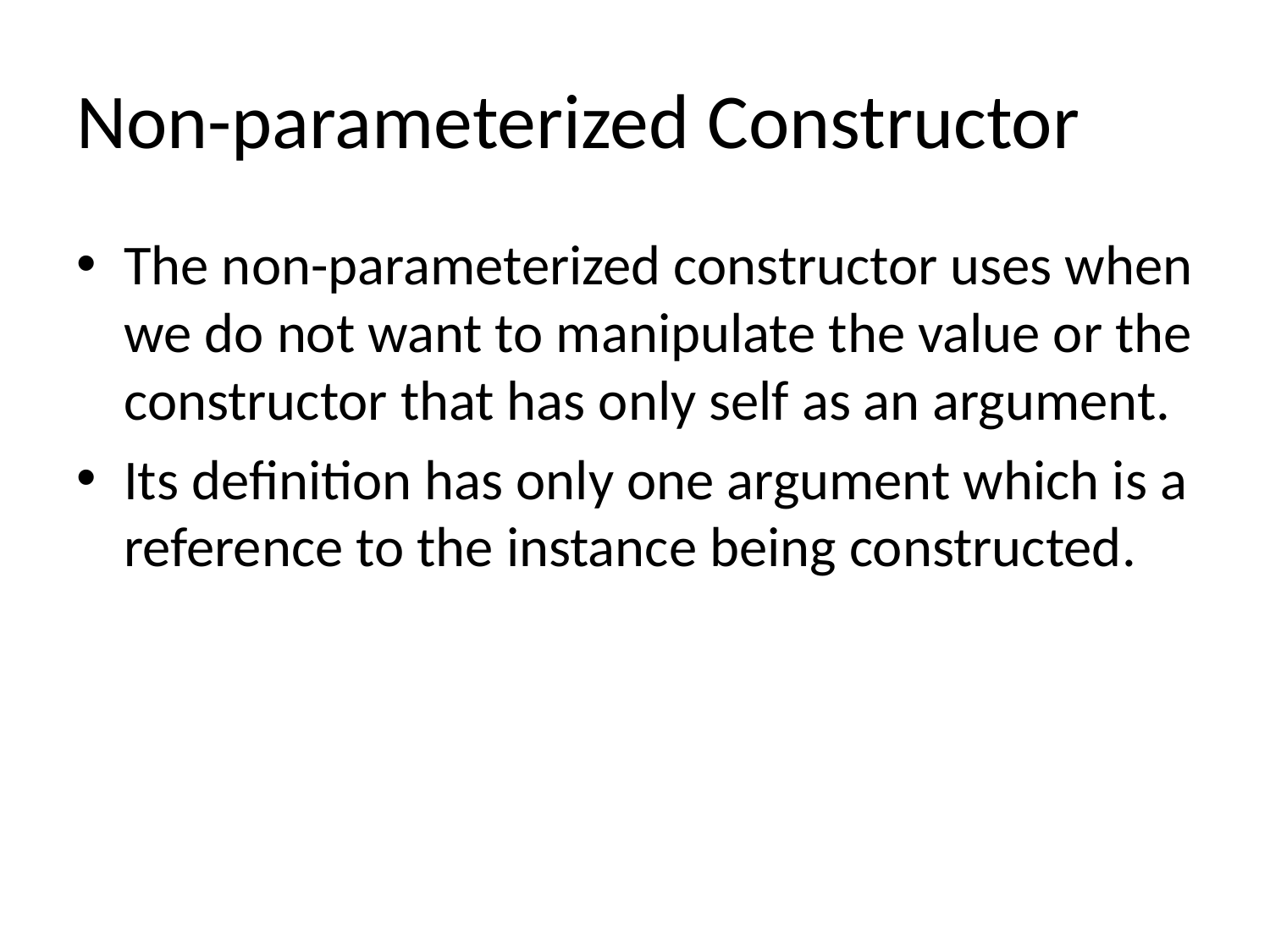

# Non-parameterized Constructor
The non-parameterized constructor uses when we do not want to manipulate the value or the constructor that has only self as an argument.
Its definition has only one argument which is a reference to the instance being constructed.